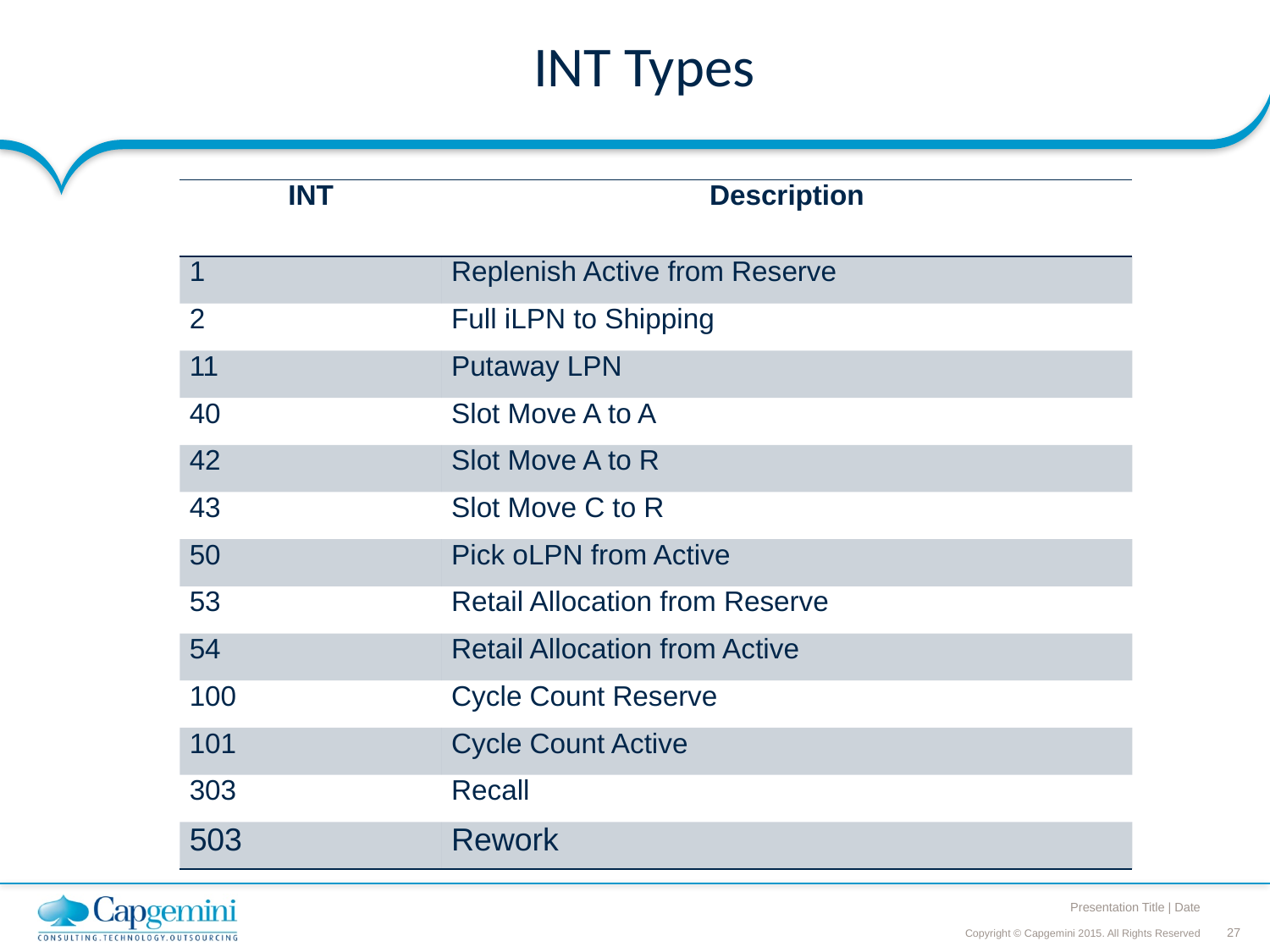

# INT Types
| INT | Description |
| --- | --- |
| 1 | Replenish Active from Reserve |
| 2 | Full iLPN to Shipping |
| 11 | Putaway LPN |
| 40 | Slot Move A to A |
| 42 | Slot Move A to R |
| 43 | Slot Move C to R |
| 50 | Pick oLPN from Active |
| 53 | Retail Allocation from Reserve |
| 54 | Retail Allocation from Active |
| 100 | Cycle Count Reserve |
| 101 | Cycle Count Active |
| 303 | Recall |
| 503 | Rework |